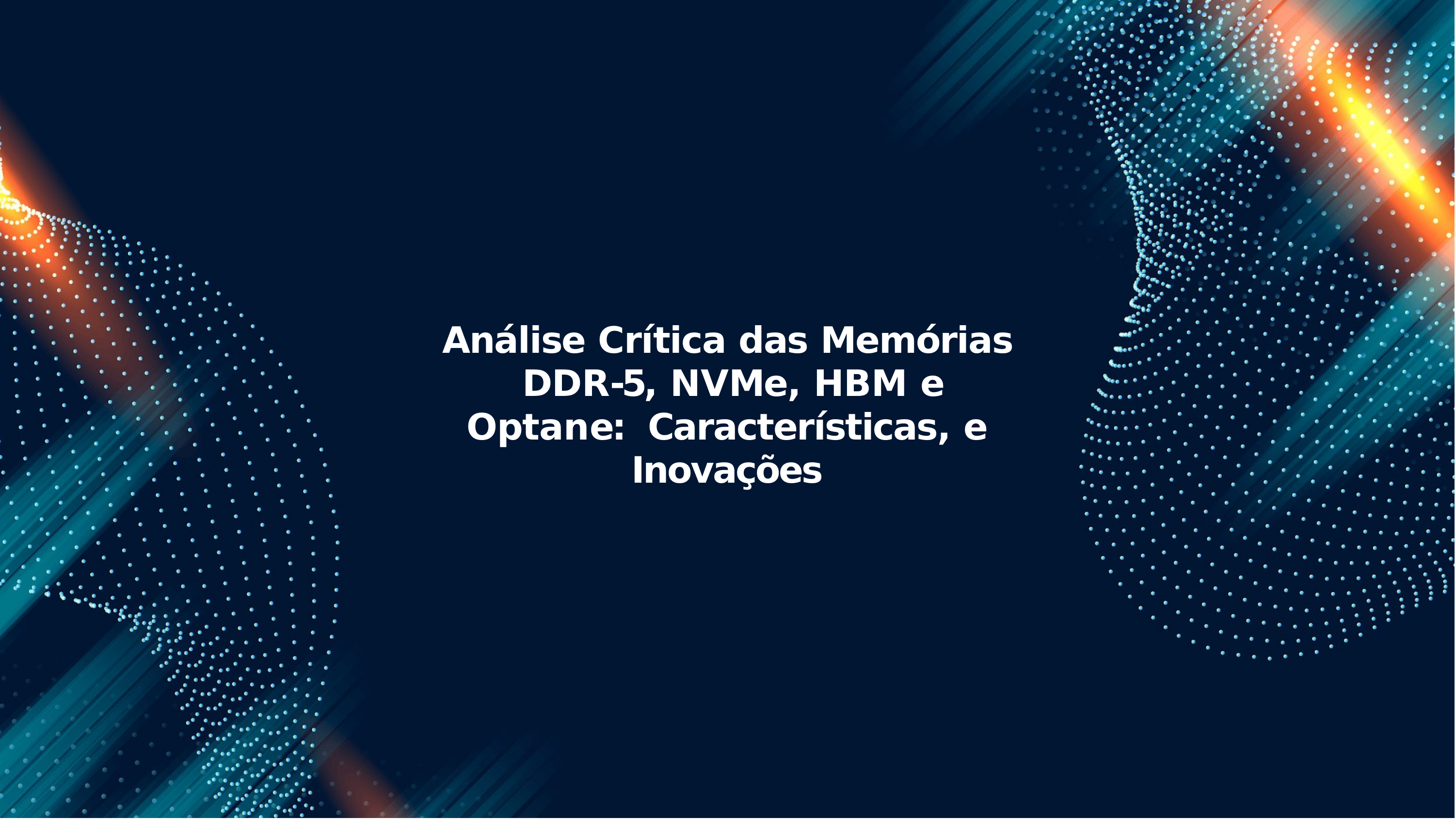

# Análise Crítica das Memórias  DDR-5, NVMe, HBM e Optane:  Características, e Inovações